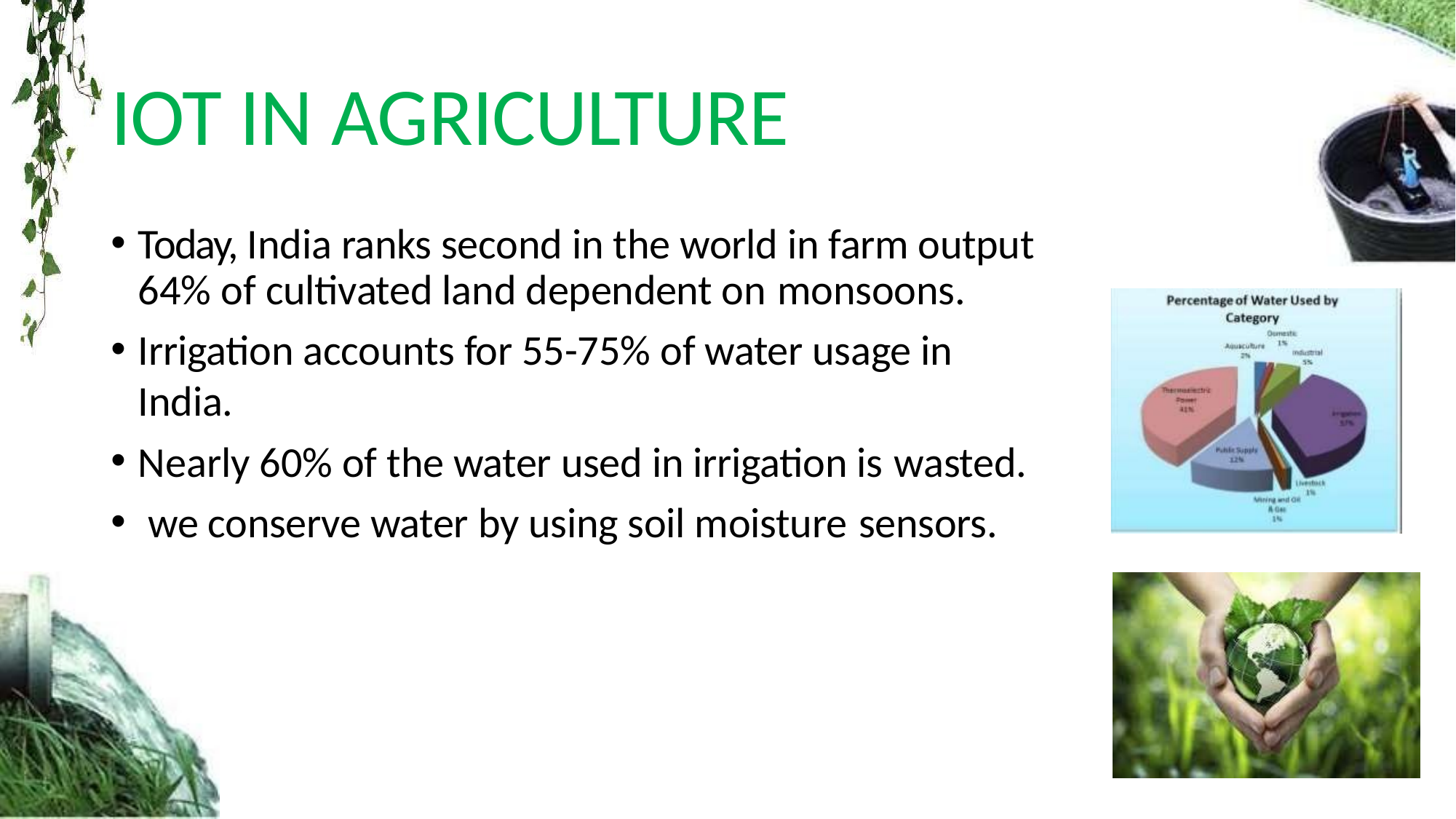

# IOT IN AGRICULTURE
Today, India ranks second in the world in farm output  64% of cultivated land dependent on monsoons.
Irrigation accounts for 55-75% of water usage in India.
Nearly 60% of the water used in irrigation is wasted.
we conserve water by using soil moisture sensors.